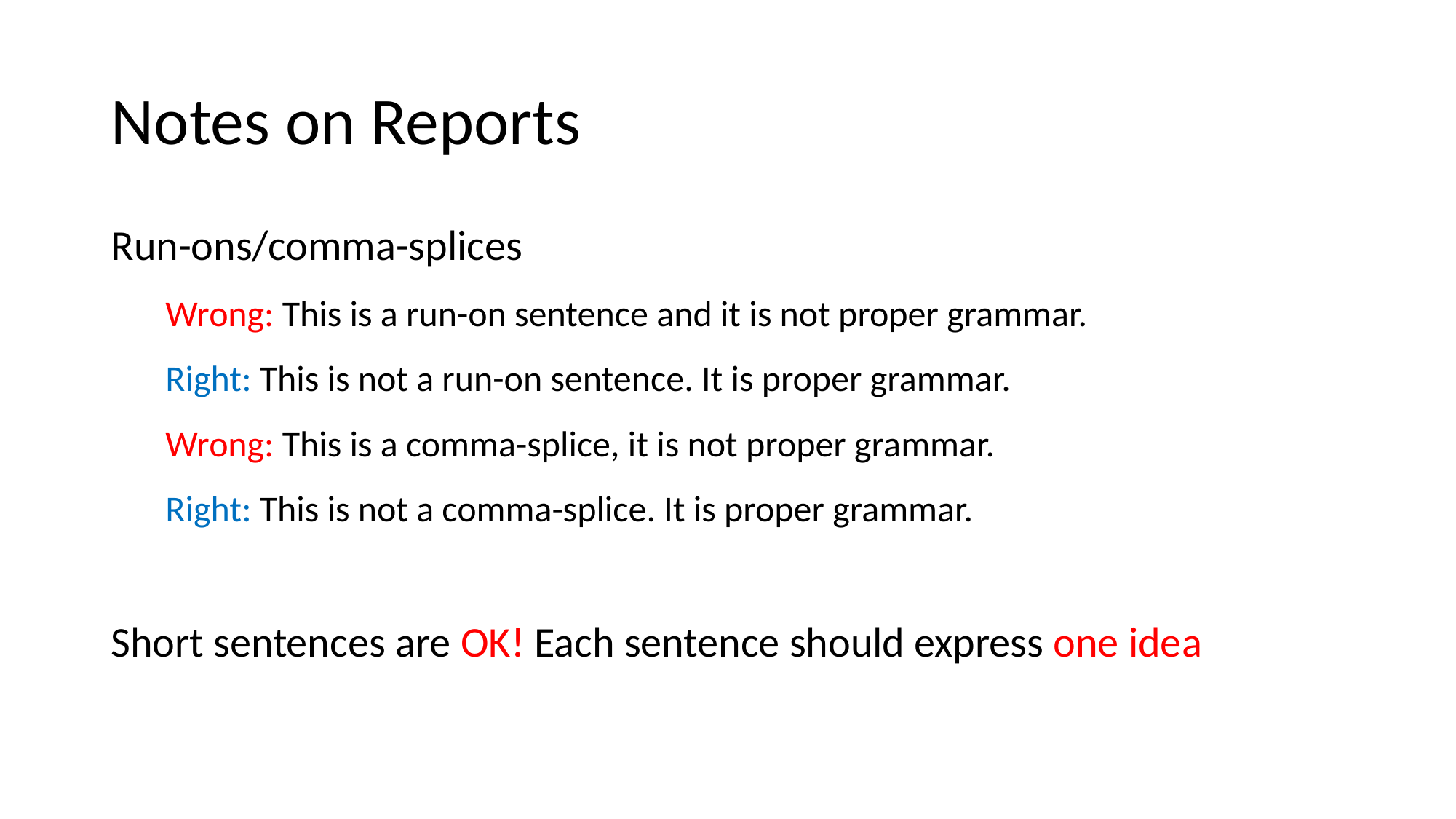

# Notes on Reports
Run-ons/comma-splices
Wrong: This is a run-on sentence and it is not proper grammar.
Right: This is not a run-on sentence. It is proper grammar.
Wrong: This is a comma-splice, it is not proper grammar.
Right: This is not a comma-splice. It is proper grammar.

Short sentences are OK! Each sentence should express one idea